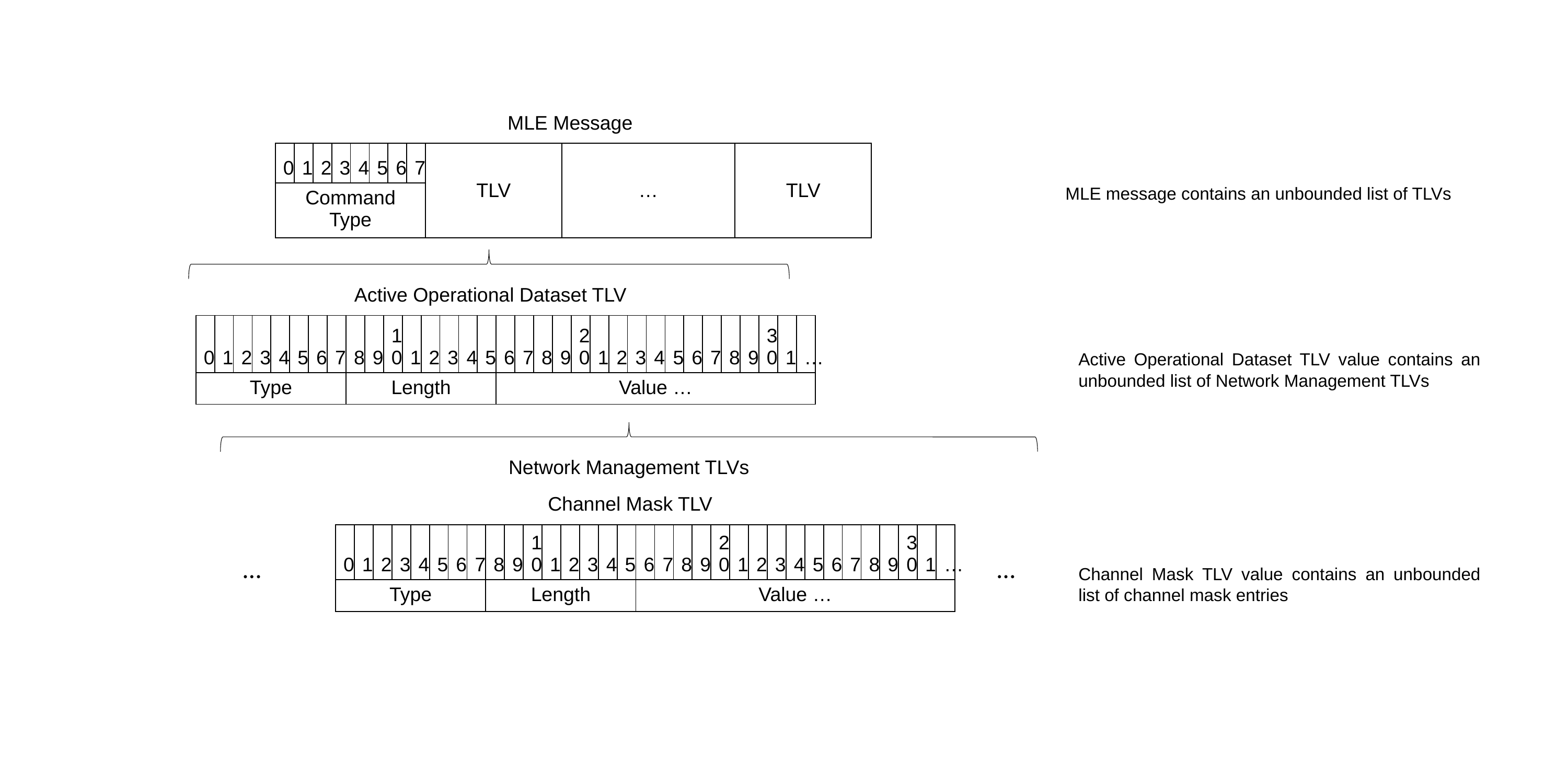

MLE Message
| 0 | 1 | 2 | 3 | 4 | 5 | 6 | 7 | TLV | … | TLV |
| --- | --- | --- | --- | --- | --- | --- | --- | --- | --- | --- |
| Command Type |  |  |  |  |  |  |  |  |  |  |
MLE message contains an unbounded list of TLVs
Active Operational Dataset TLV
| 0 | 1 | 2 | 3 | 4 | 5 | 6 | 7 | 8 | 9 | 10 | 1 | 2 | 3 | 4 | 5 | 6 | 7 | 8 | 9 | 20 | 1 | 2 | 3 | 4 | 5 | 6 | 7 | 8 | 9 | 30 | 1 | … |
| --- | --- | --- | --- | --- | --- | --- | --- | --- | --- | --- | --- | --- | --- | --- | --- | --- | --- | --- | --- | --- | --- | --- | --- | --- | --- | --- | --- | --- | --- | --- | --- | --- |
| Type |  |  |  |  |  |  |  | Length |  |  |  |  |  |  |  | Value … |  |  |  |  |  |  |  |  |  |  |  |  |  |  |  |  |
Active Operational Dataset TLV value contains an unbounded list of Network Management TLVs
Network Management TLVs
Channel Mask TLV
| 0 | 1 | 2 | 3 | 4 | 5 | 6 | 7 | 8 | 9 | 10 | 1 | 2 | 3 | 4 | 5 | 6 | 7 | 8 | 9 | 20 | 1 | 2 | 3 | 4 | 5 | 6 | 7 | 8 | 9 | 30 | 1 | … |
| --- | --- | --- | --- | --- | --- | --- | --- | --- | --- | --- | --- | --- | --- | --- | --- | --- | --- | --- | --- | --- | --- | --- | --- | --- | --- | --- | --- | --- | --- | --- | --- | --- |
| Type |  |  |  |  |  |  |  | Length |  |  |  |  |  |  |  | Value … |  |  |  |  |  |  |  |  |  |  |  |  |  |  |  |  |
…
…
Channel Mask TLV value contains an unbounded list of channel mask entries